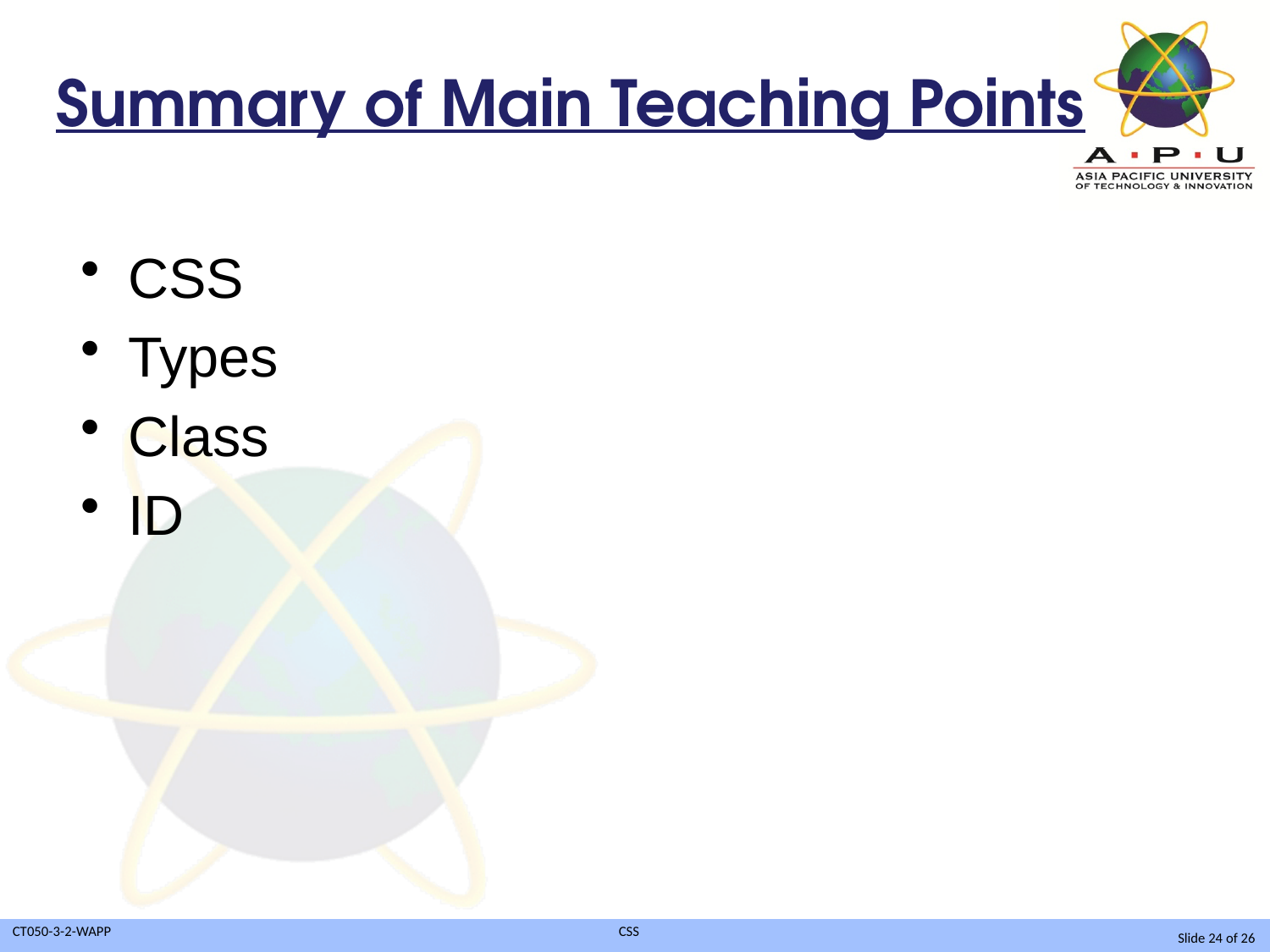

Summary of Main Teaching Points
CSS
Types
Class
ID